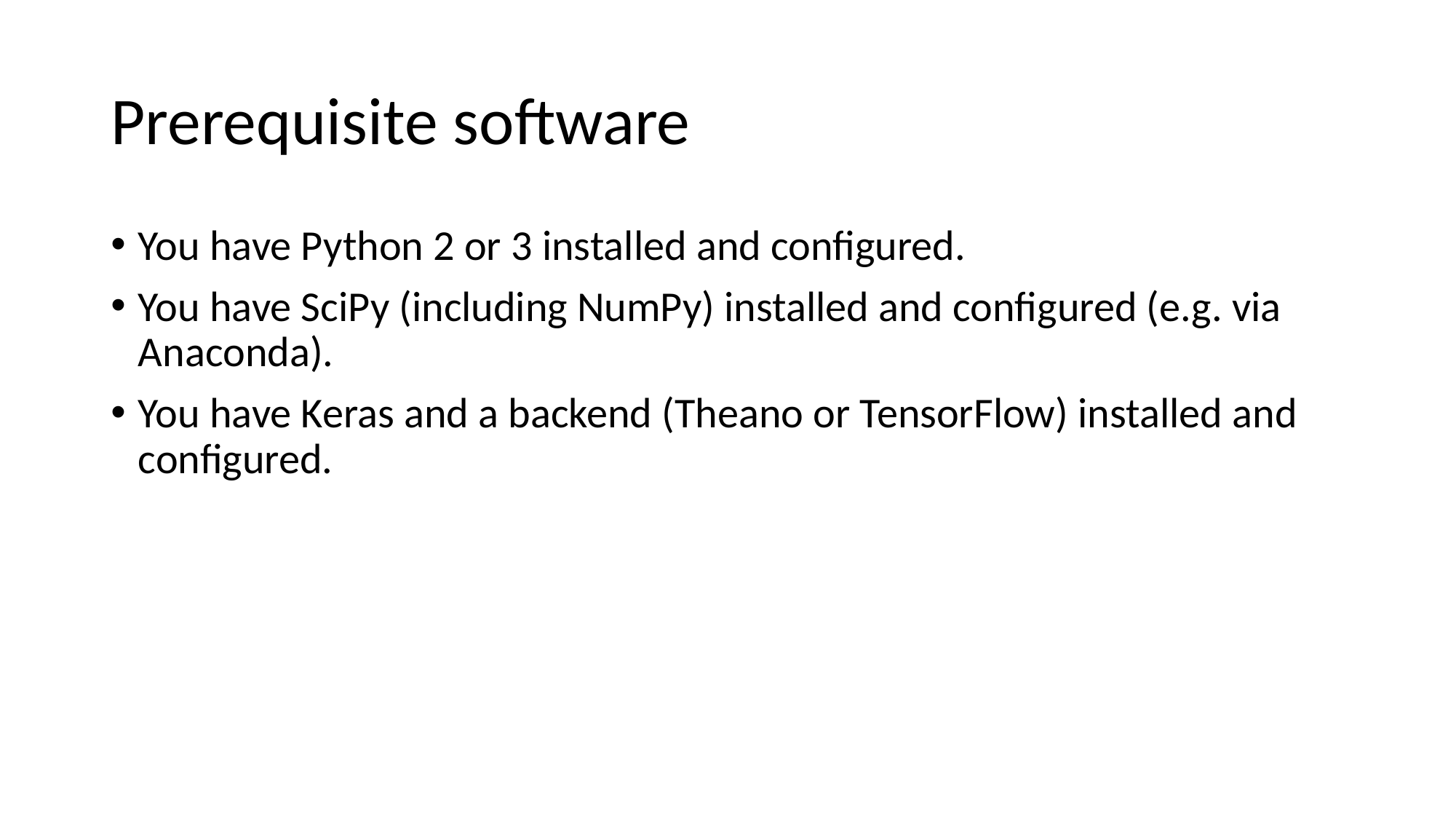

# Prerequisite software
You have Python 2 or 3 installed and configured.
You have SciPy (including NumPy) installed and configured (e.g. via Anaconda).
You have Keras and a backend (Theano or TensorFlow) installed and configured.